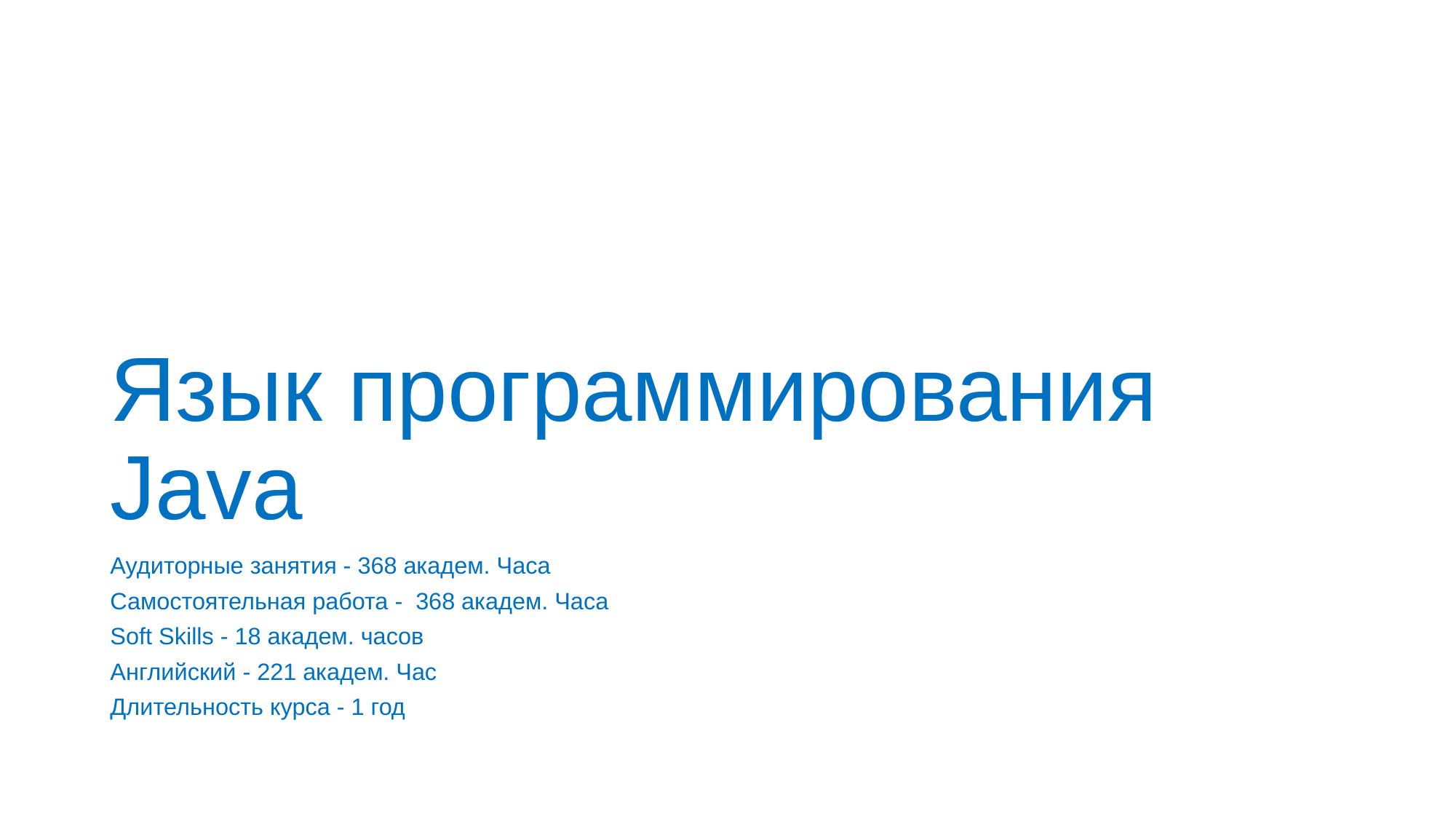

# Язык программирования Java
Аудиторные занятия - 368 академ. Часа
Самостоятельная работа -  368 академ. Часа
Soft Skills - 18 академ. часов
Английский - 221 академ. Час
Длительность курса - 1 год